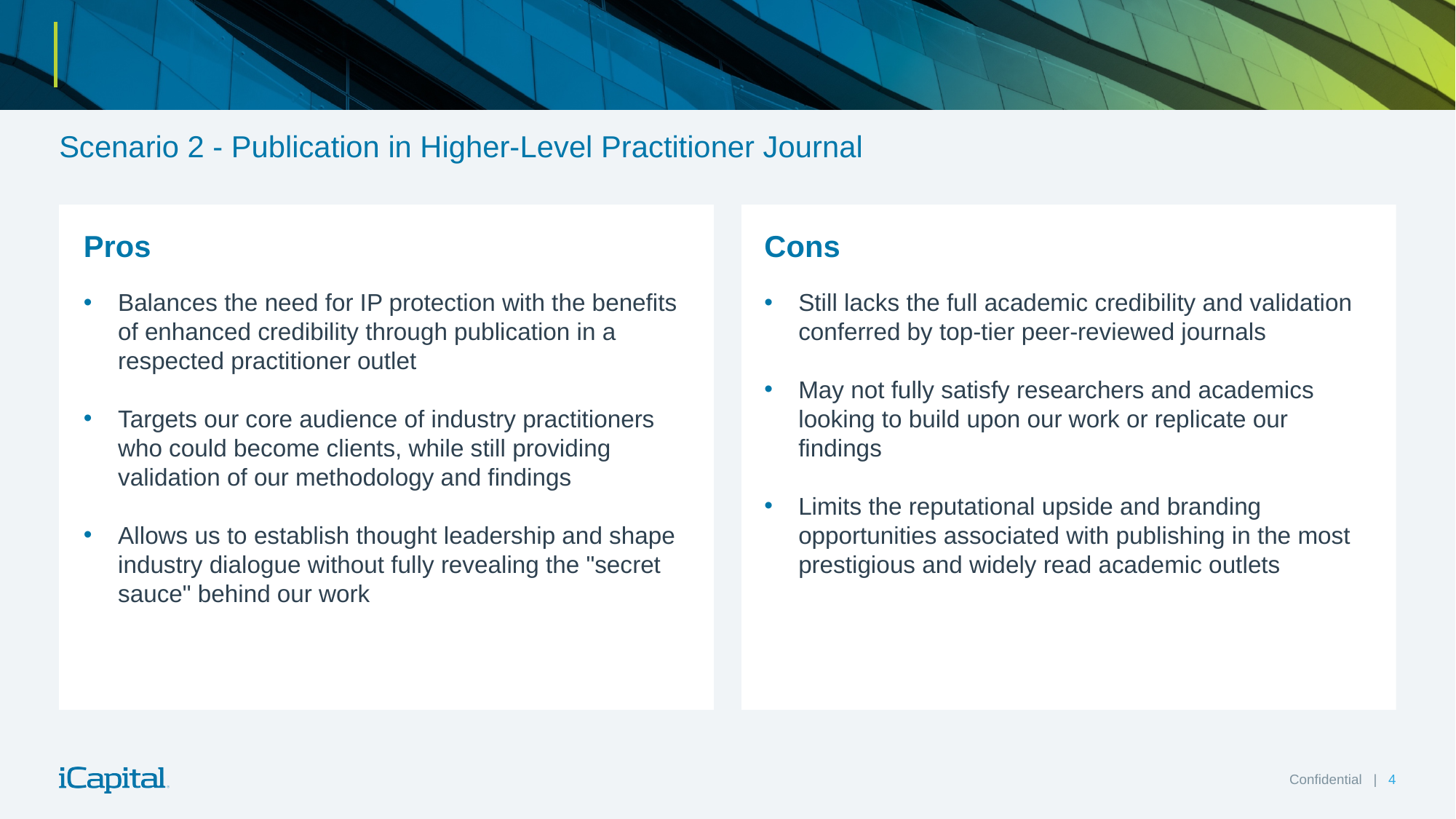

#
Scenario 2 - Publication in Higher-Level Practitioner Journal
Pros
Cons
Balances the need for IP protection with the benefits of enhanced credibility through publication in a respected practitioner outlet

Targets our core audience of industry practitioners who could become clients, while still providing validation of our methodology and findings

Allows us to establish thought leadership and shape industry dialogue without fully revealing the "secret sauce" behind our work
Still lacks the full academic credibility and validation conferred by top-tier peer-reviewed journals

May not fully satisfy researchers and academics looking to build upon our work or replicate our findings

Limits the reputational upside and branding opportunities associated with publishing in the most prestigious and widely read academic outlets